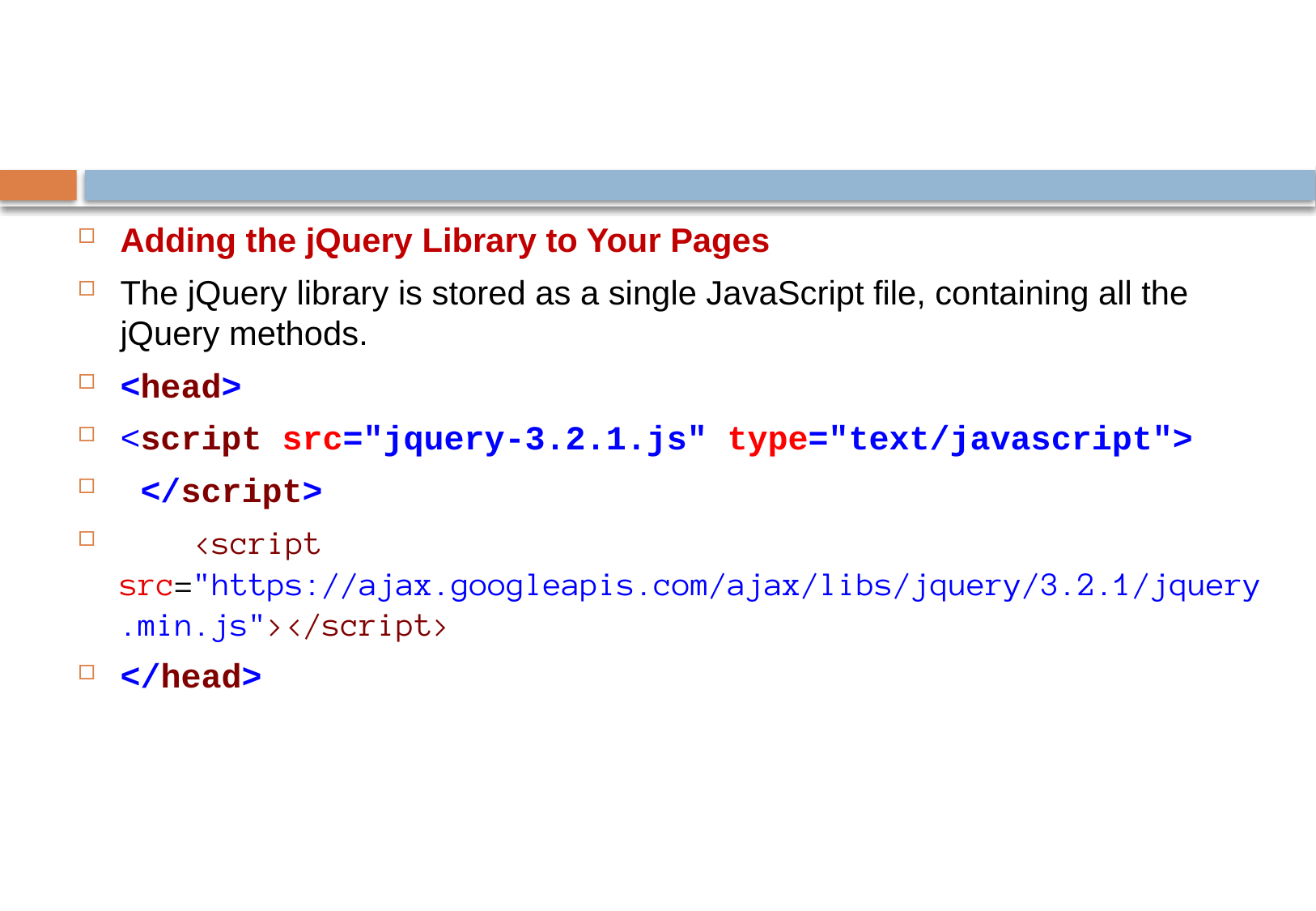

Adding the jQuery Library to Your Pages
The jQuery library is stored as a single JavaScript file, containing all the jQuery methods.
<head>
<script src="jquery-3.2.1.js" type="text/javascript">
 </script>
    <script src="https://ajax.googleapis.com/ajax/libs/jquery/3.2.1/jquery.min.js"></script>
</head>